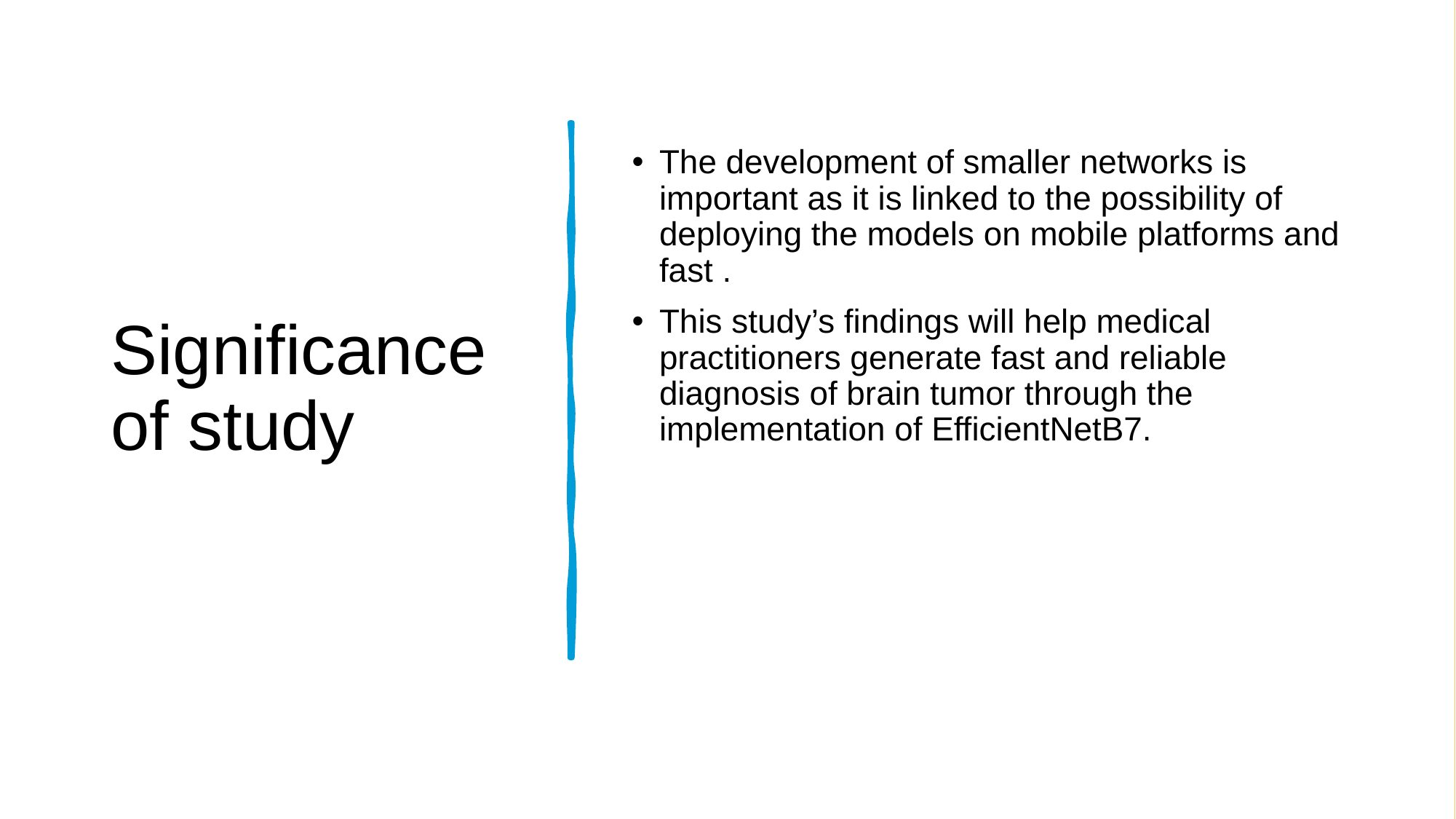

# Significance of study
The development of smaller networks is important as it is linked to the possibility of deploying the models on mobile platforms and fast .
This study’s findings will help medical practitioners generate fast and reliable diagnosis of brain tumor through the implementation of EfficientNetB7.